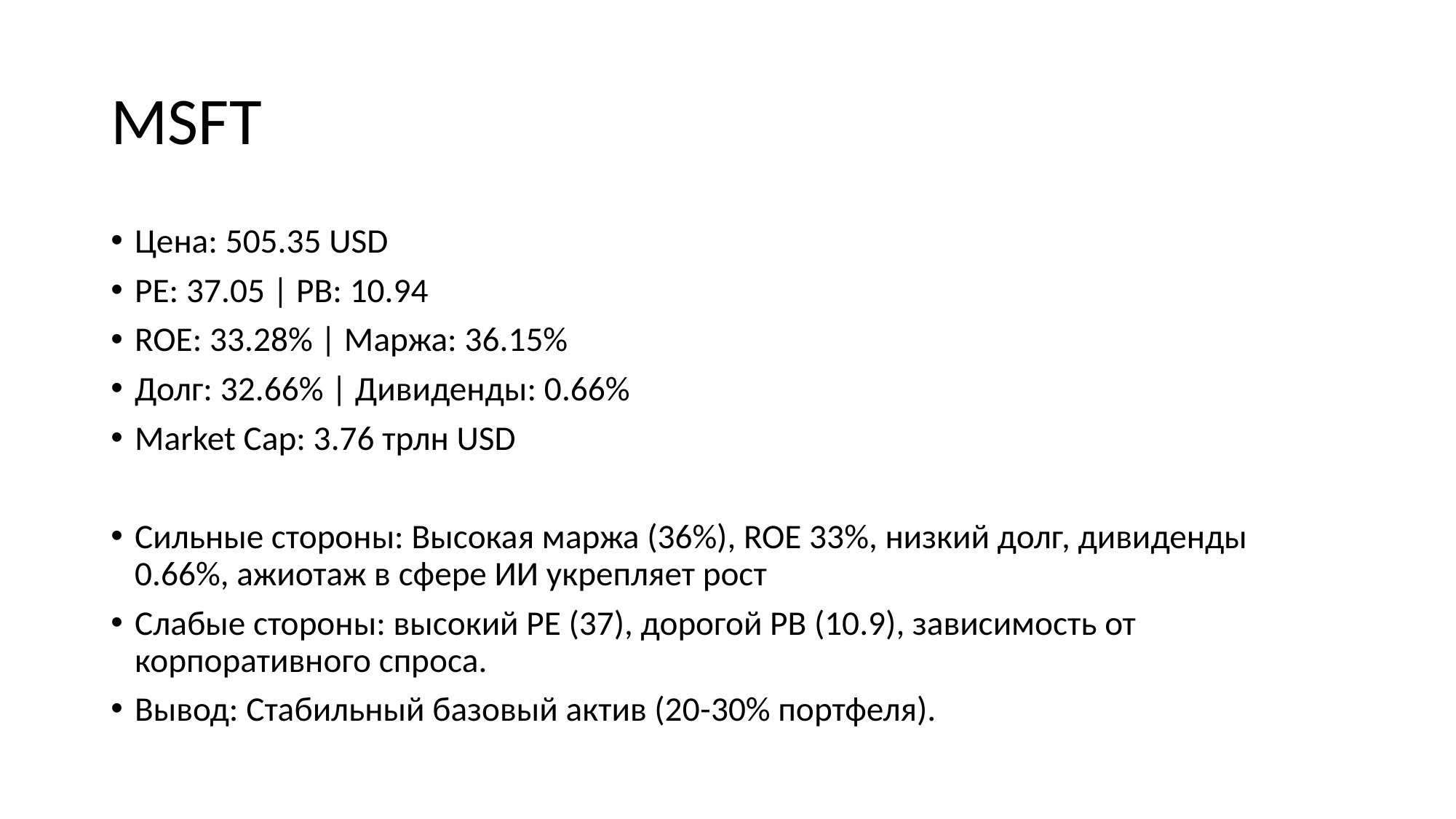

# MSFT
Цена: 505.35 USD
PE: 37.05 | PB: 10.94
ROE: 33.28% | Маржа: 36.15%
Долг: 32.66% | Дивиденды: 0.66%
Market Cap: 3.76 трлн USD

Сильные стороны: Высокая маржа (36%), ROE 33%, низкий долг, дивиденды 0.66%, ажиотаж в сфере ИИ укрепляет рост
Слабые стороны: высокий PE (37), дорогой PB (10.9), зависимость от корпоративного спроса.
Вывод: Стабильный базовый актив (20-30% портфеля).